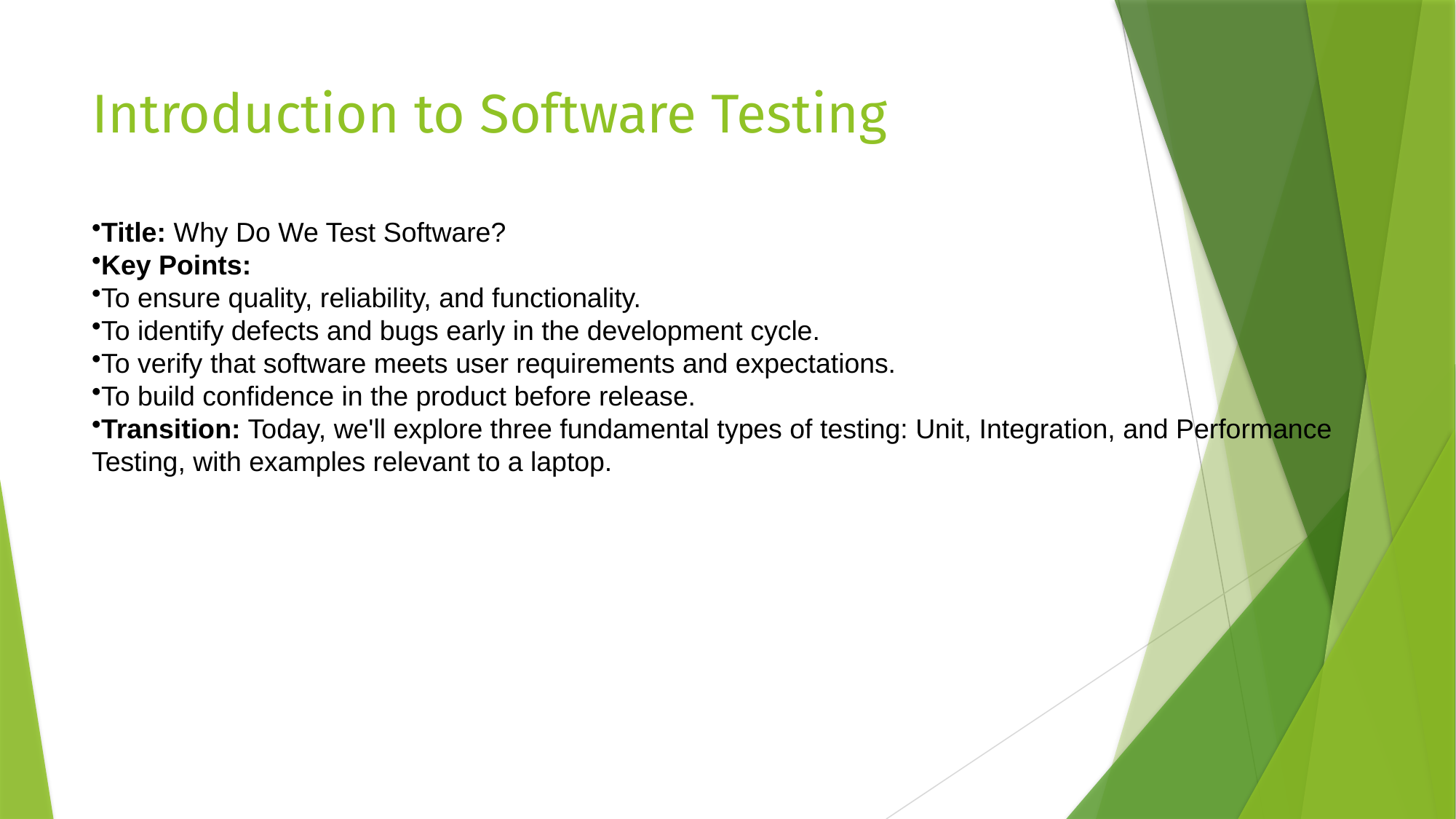

# Introduction to Software Testing
Title: Why Do We Test Software?
Key Points:
To ensure quality, reliability, and functionality.
To identify defects and bugs early in the development cycle.
To verify that software meets user requirements and expectations.
To build confidence in the product before release.
Transition: Today, we'll explore three fundamental types of testing: Unit, Integration, and Performance Testing, with examples relevant to a laptop.